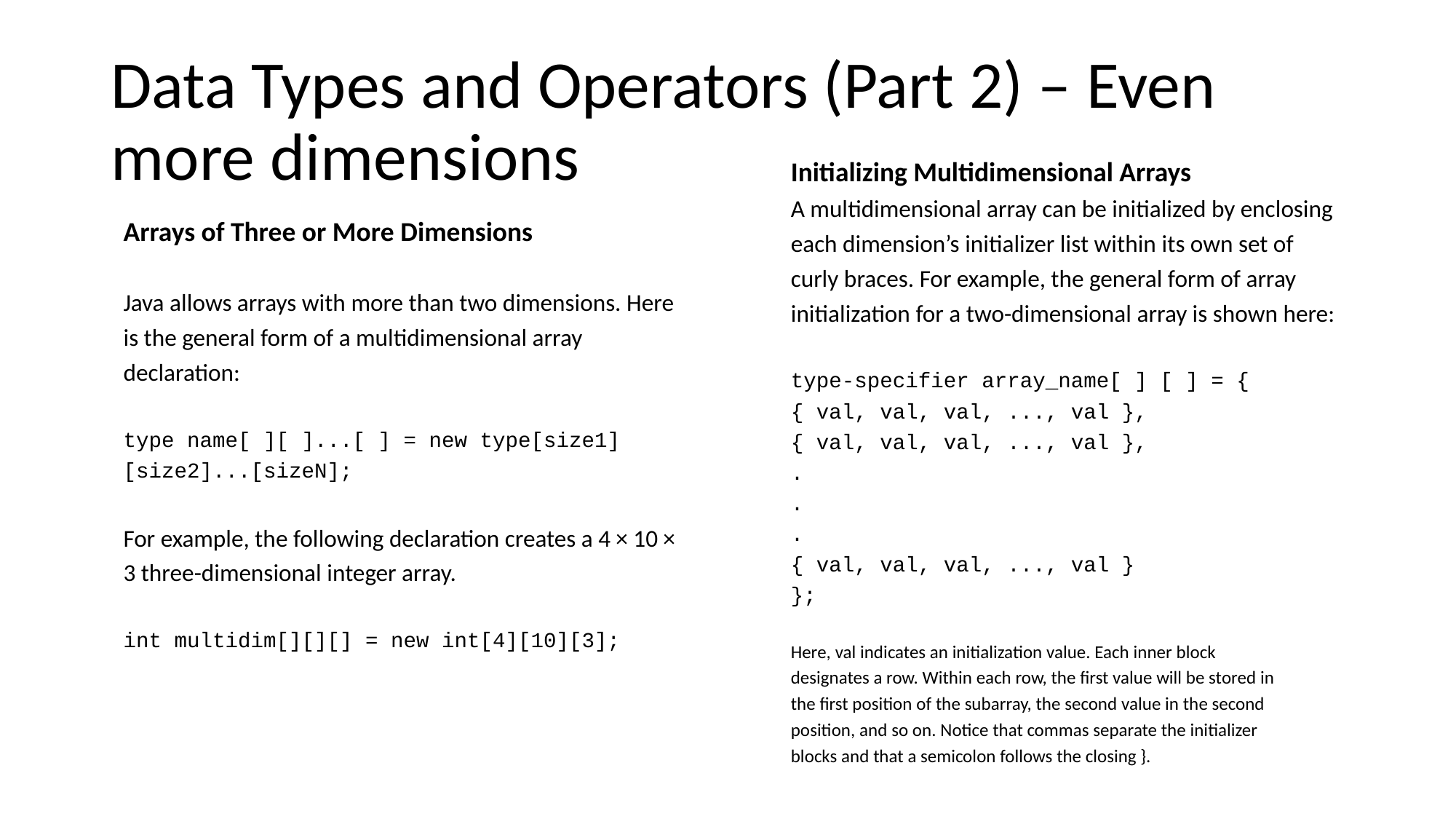

# Data Types and Operators (Part 2) – Even more dimensions
Initializing Multidimensional Arrays
A multidimensional array can be initialized by enclosing each dimension’s initializer list within its own set of curly braces. For example, the general form of array initialization for a two-dimensional array is shown here:

type-specifier array_name[ ] [ ] = {
{ val, val, val, ..., val },
{ val, val, val, ..., val },
.
.
.
{ val, val, val, ..., val }
};
Arrays of Three or More Dimensions

Java allows arrays with more than two dimensions. Here is the general form of a multidimensional array declaration:

type name[ ][ ]...[ ] = new type[size1][size2]...[sizeN];

For example, the following declaration creates a 4 × 10 × 3 three-dimensional integer array.

int multidim[][][] = new int[4][10][3];
Here, val indicates an initialization value. Each inner block designates a row. Within each row, the first value will be stored in the first position of the subarray, the second value in the second position, and so on. Notice that commas separate the initializer blocks and that a semicolon follows the closing }.